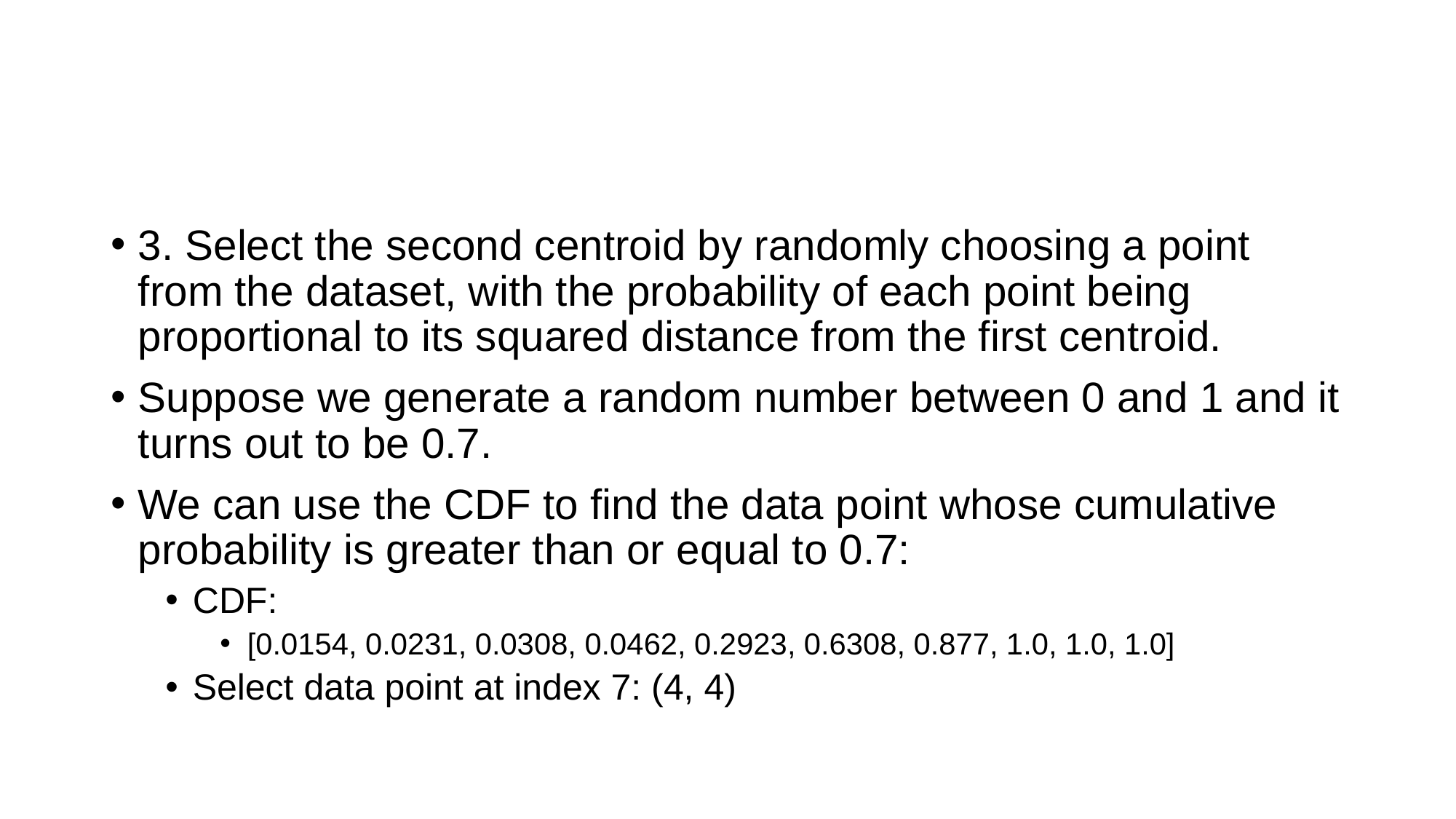

#
3. Select the second centroid by randomly choosing a point from the dataset, with the probability of each point being proportional to its squared distance from the first centroid.
Suppose we generate a random number between 0 and 1 and it turns out to be 0.7.
We can use the CDF to find the data point whose cumulative probability is greater than or equal to 0.7:
CDF:
[0.0154, 0.0231, 0.0308, 0.0462, 0.2923, 0.6308, 0.877, 1.0, 1.0, 1.0]
Select data point at index 7: (4, 4)